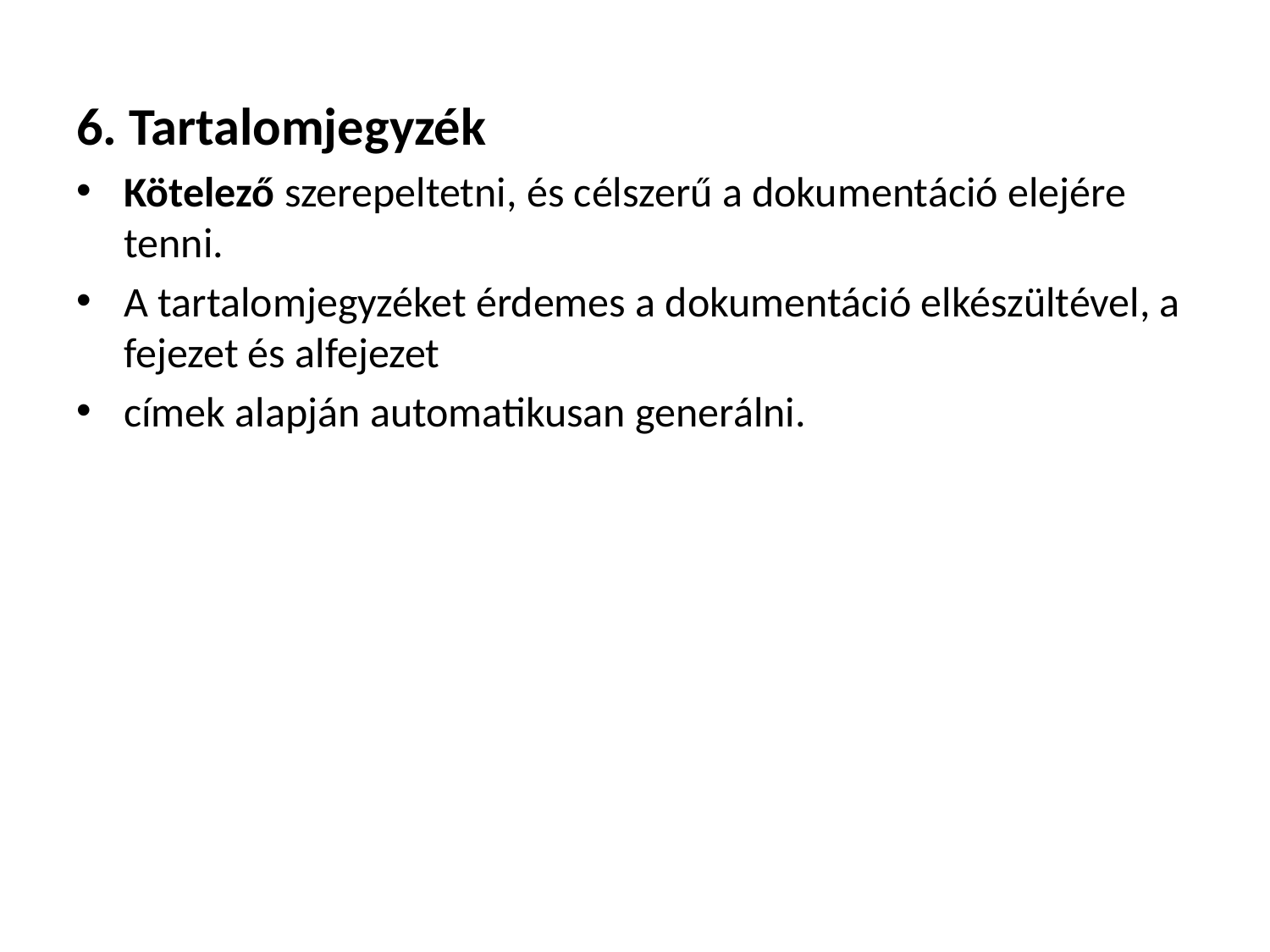

6. Tartalomjegyzék
Kötelező szerepeltetni, és célszerű a dokumentáció elejére tenni.
A tartalomjegyzéket érdemes a dokumentáció elkészültével, a fejezet és alfejezet
címek alapján automatikusan generálni.